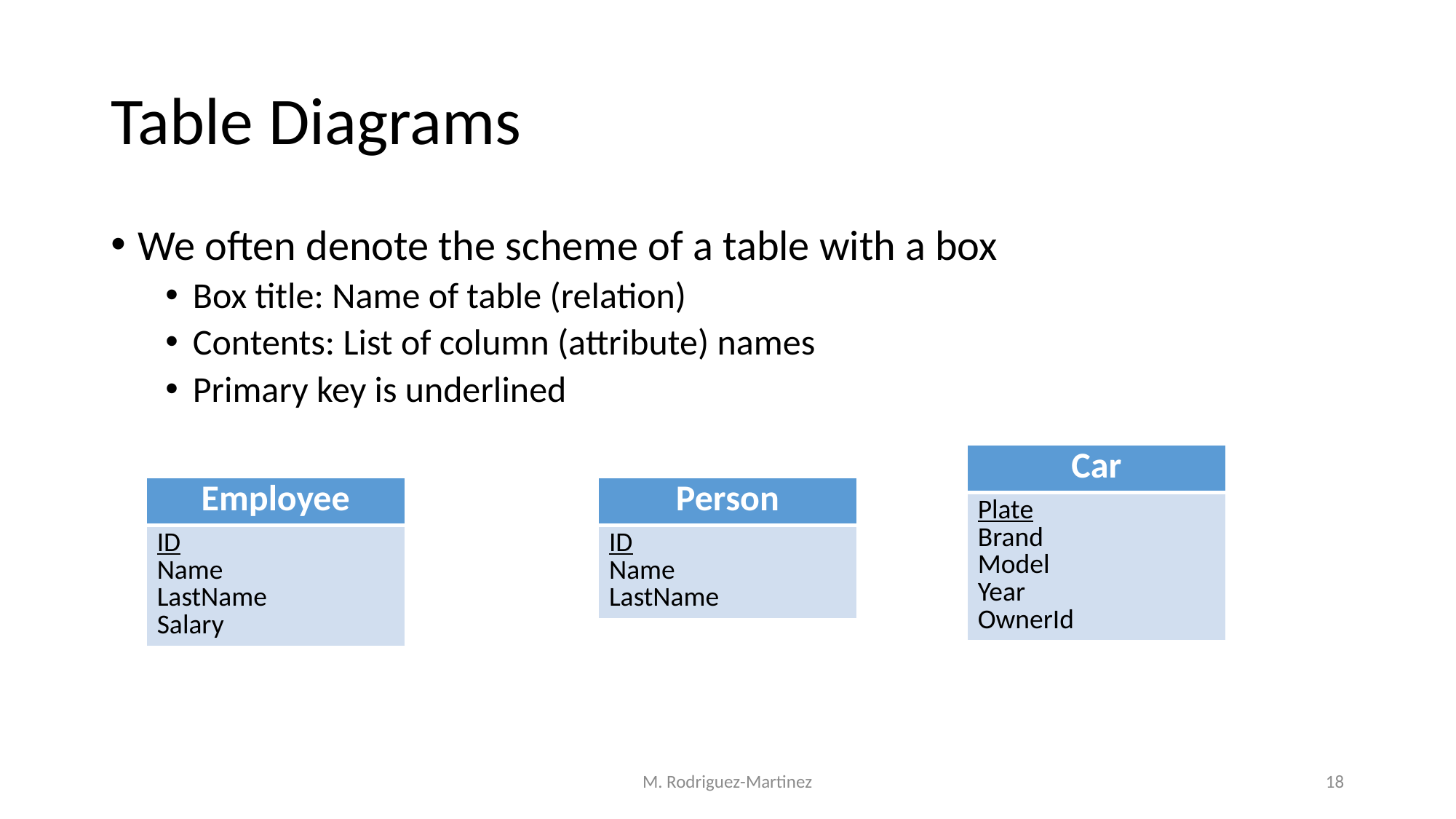

# Table Diagrams
We often denote the scheme of a table with a box
Box title: Name of table (relation)
Contents: List of column (attribute) names
Primary key is underlined
| Car |
| --- |
| Plate Brand Model Year OwnerId |
| Employee |
| --- |
| ID Name LastName Salary |
| Person |
| --- |
| ID Name LastName |
M. Rodriguez-Martinez
18